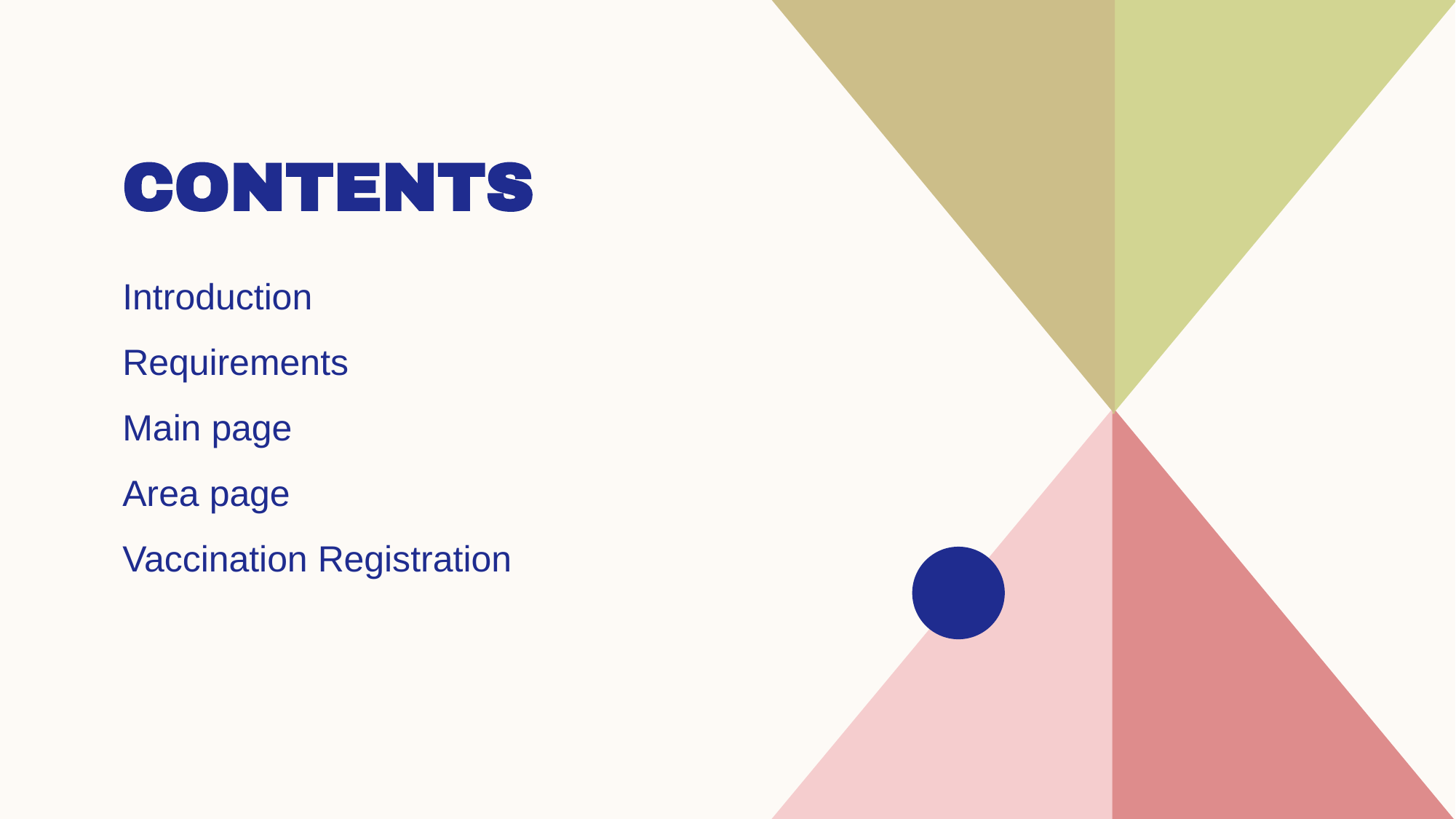

# contents
Introduction​
Requirements
Main page
Area page
​Vaccination Registration